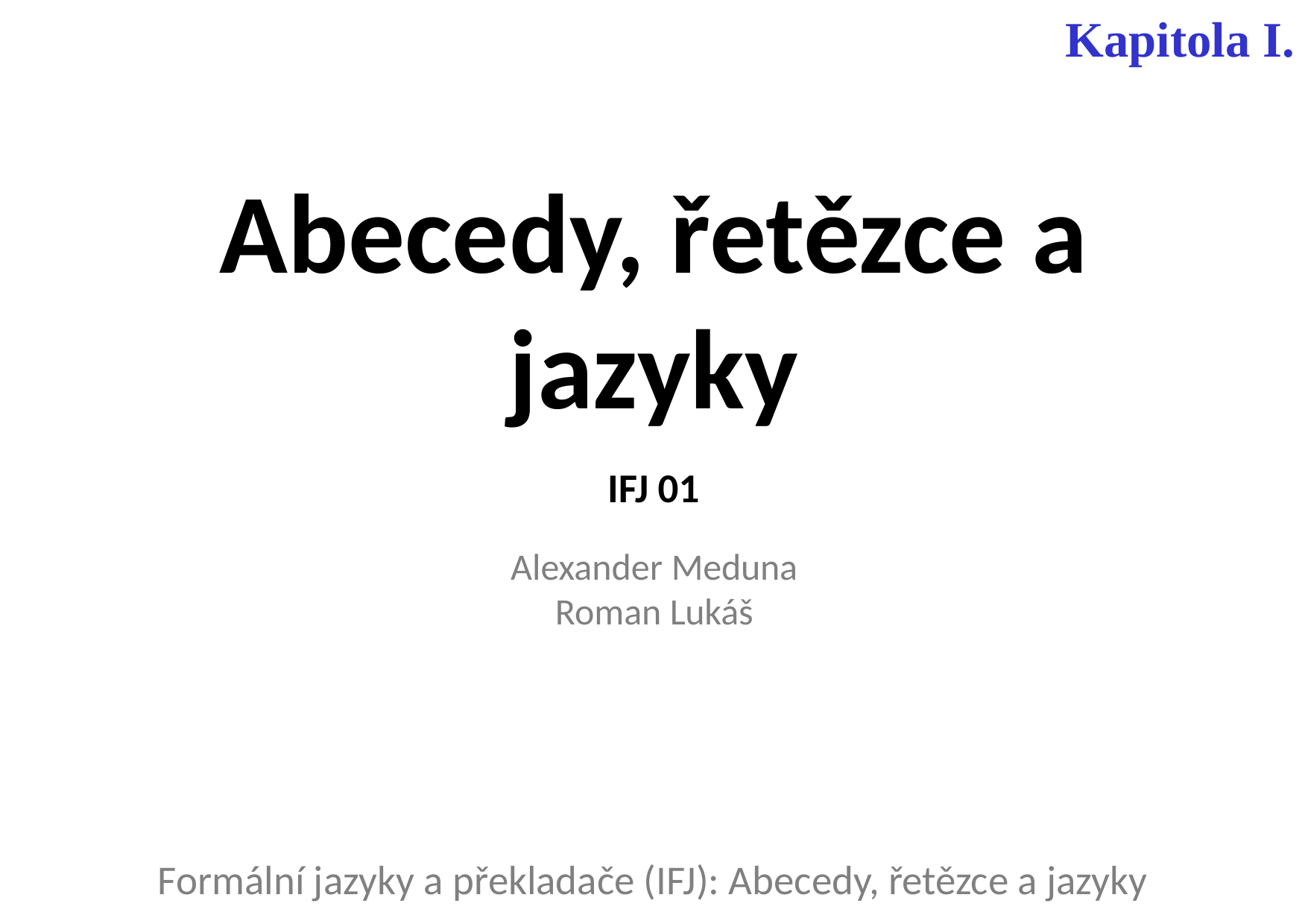

Kapitola I.
# Abecedy, řetězce a jazyky
IFJ 01
Alexander Meduna
Roman Lukáš
Formální jazyky a překladače (IFJ): Abecedy, řetězce a jazyky